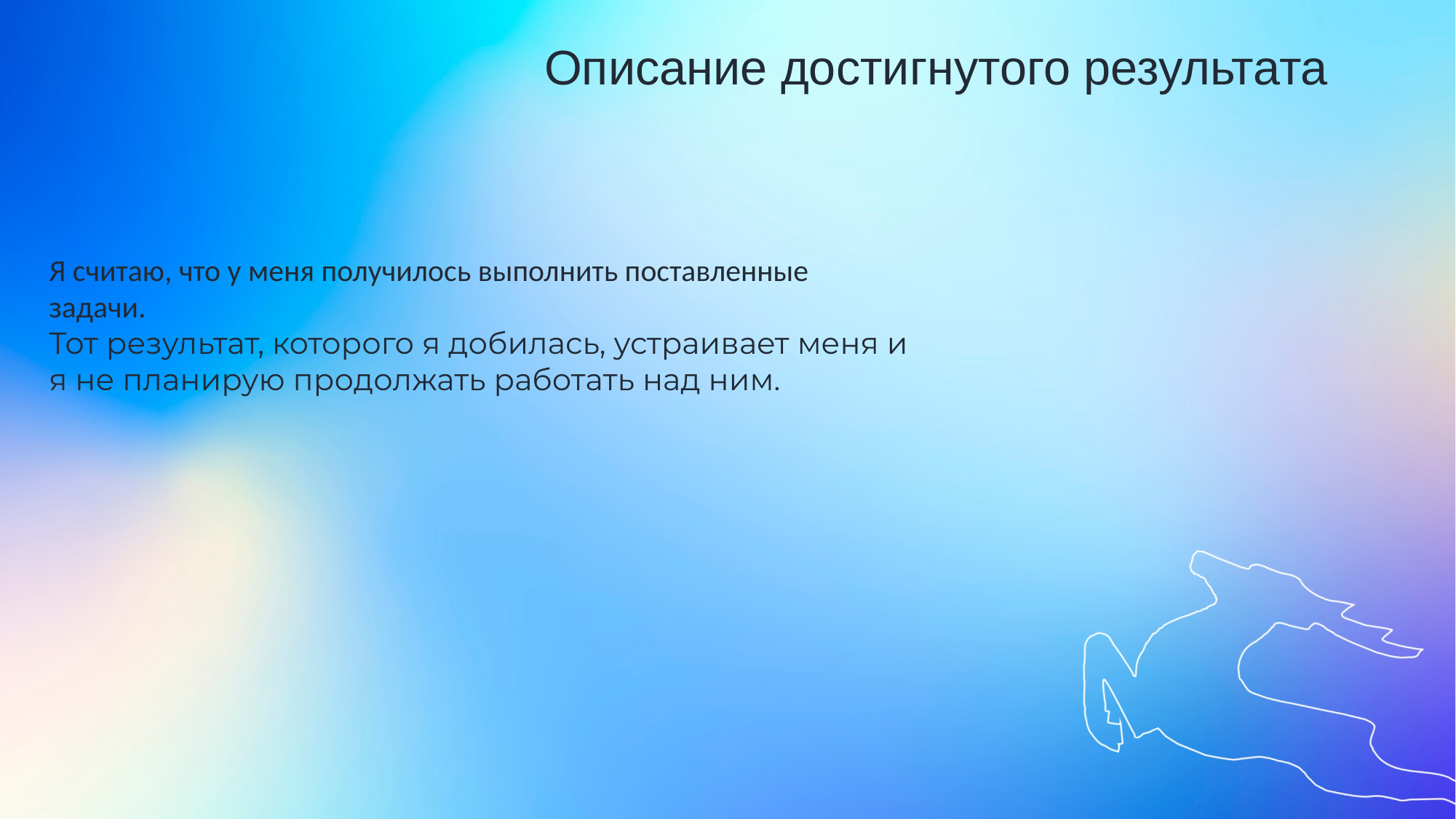

Описание достигнутого результата
Я считаю, что у меня получилось выполнить поставленные задачи.
Тот результат, которого я добилась, устраивает меня и я не планирую продолжать работать над ним.